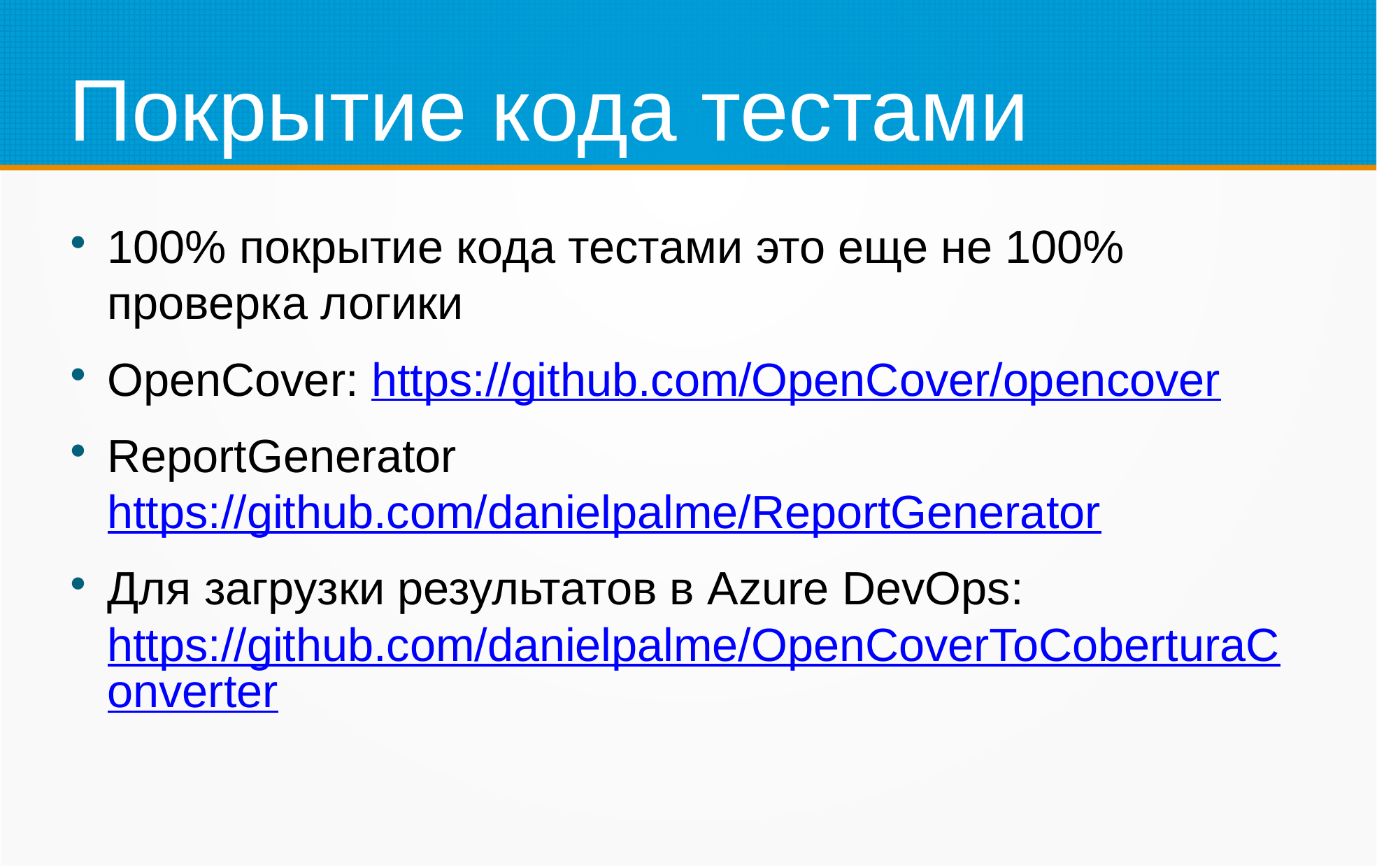

Покрытие кода тестами
100% покрытие кода тестами это еще не 100% проверка логики
OpenCover: https://github.com/OpenCover/opencover
ReportGenerator https://github.com/danielpalme/ReportGenerator
Для загрузки результатов в Azure DevOps: https://github.com/danielpalme/OpenCoverToCoberturaConverter